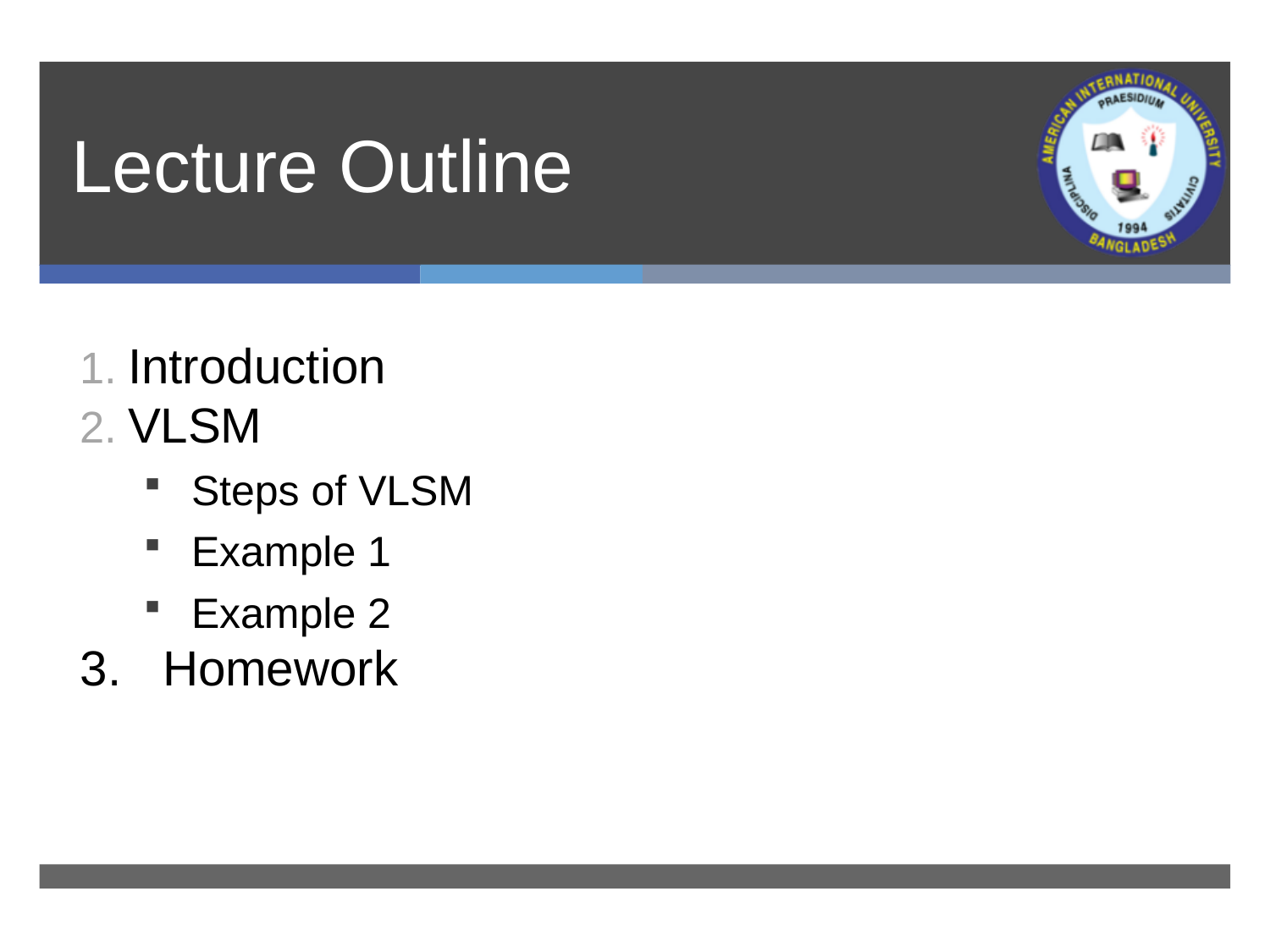

# Lecture Outline
Introduction
VLSM
Steps of VLSM
Example 1
Example 2
3.   Homework